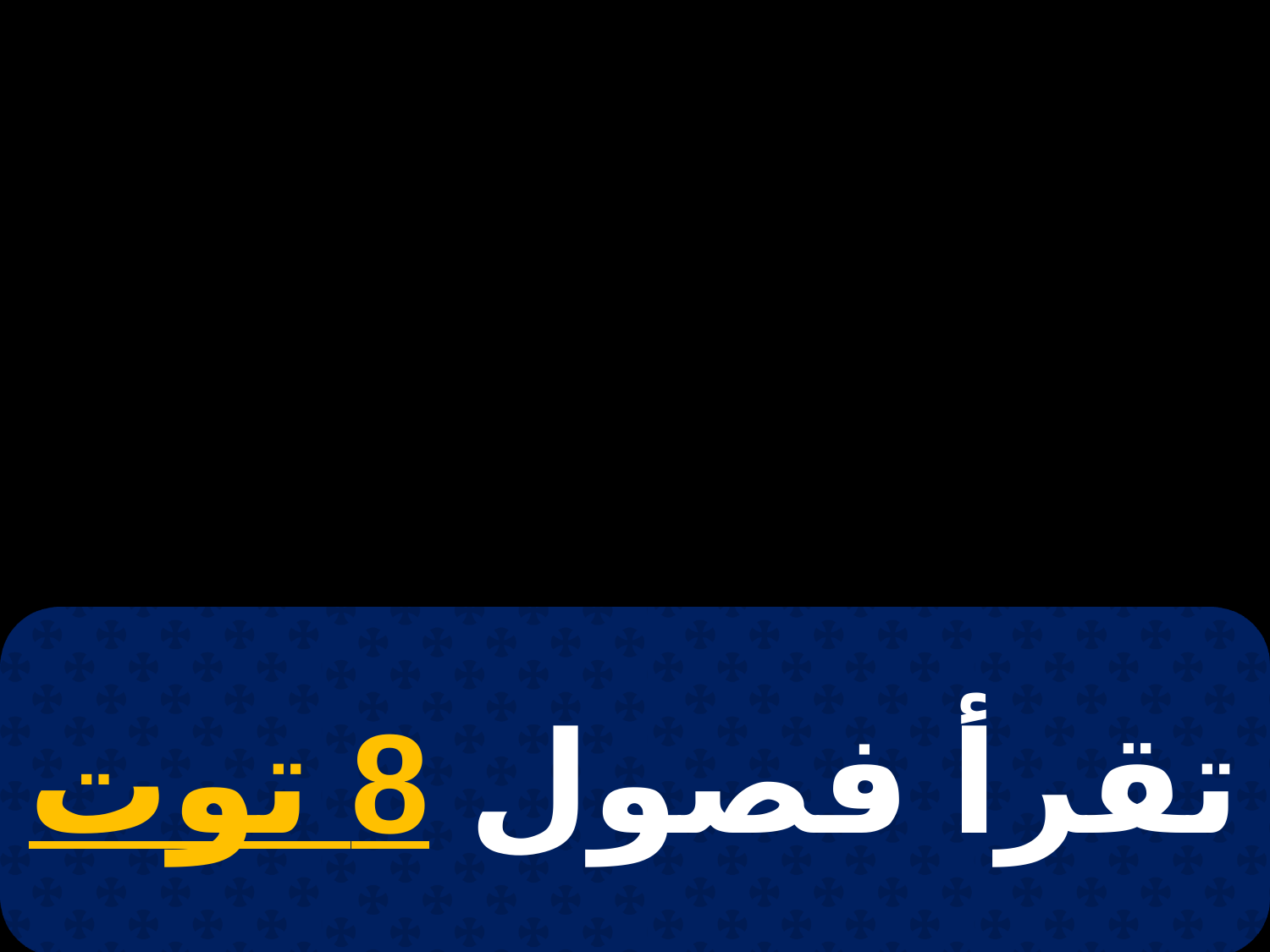

# 7 برموده
تقرأ فصول 8 توت